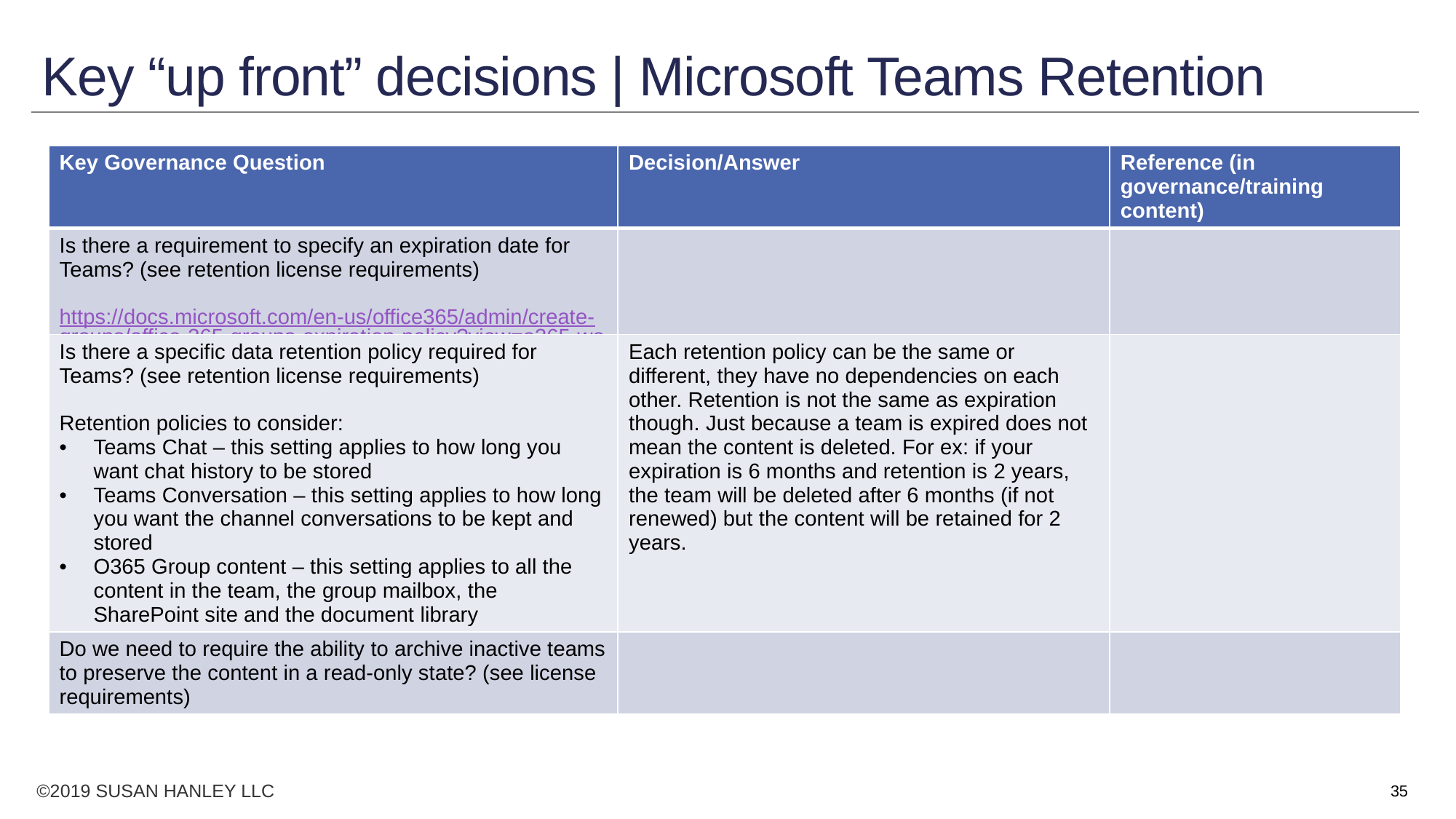

# Key “up front” decisions | Microsoft Teams Retention
| Key Governance Question | Decision/Answer | Reference (in governance/training content) |
| --- | --- | --- |
| Is there a requirement to specify an expiration date for Teams? (see retention license requirements) https://docs.microsoft.com/en-us/office365/admin/create-groups/office-365-groups-expiration-policy?view=o365-worldwide |  |  |
| Is there a specific data retention policy required for Teams? (see retention license requirements) Retention policies to consider: Teams Chat – this setting applies to how long you want chat history to be stored Teams Conversation – this setting applies to how long you want the channel conversations to be kept and stored O365 Group content – this setting applies to all the content in the team, the group mailbox, the SharePoint site and the document library | Each retention policy can be the same or different, they have no dependencies on each other. Retention is not the same as expiration though. Just because a team is expired does not mean the content is deleted. For ex: if your expiration is 6 months and retention is 2 years, the team will be deleted after 6 months (if not renewed) but the content will be retained for 2 years. |  |
| Do we need to require the ability to archive inactive teams to preserve the content in a read-only state? (see license requirements) |  |  |
35